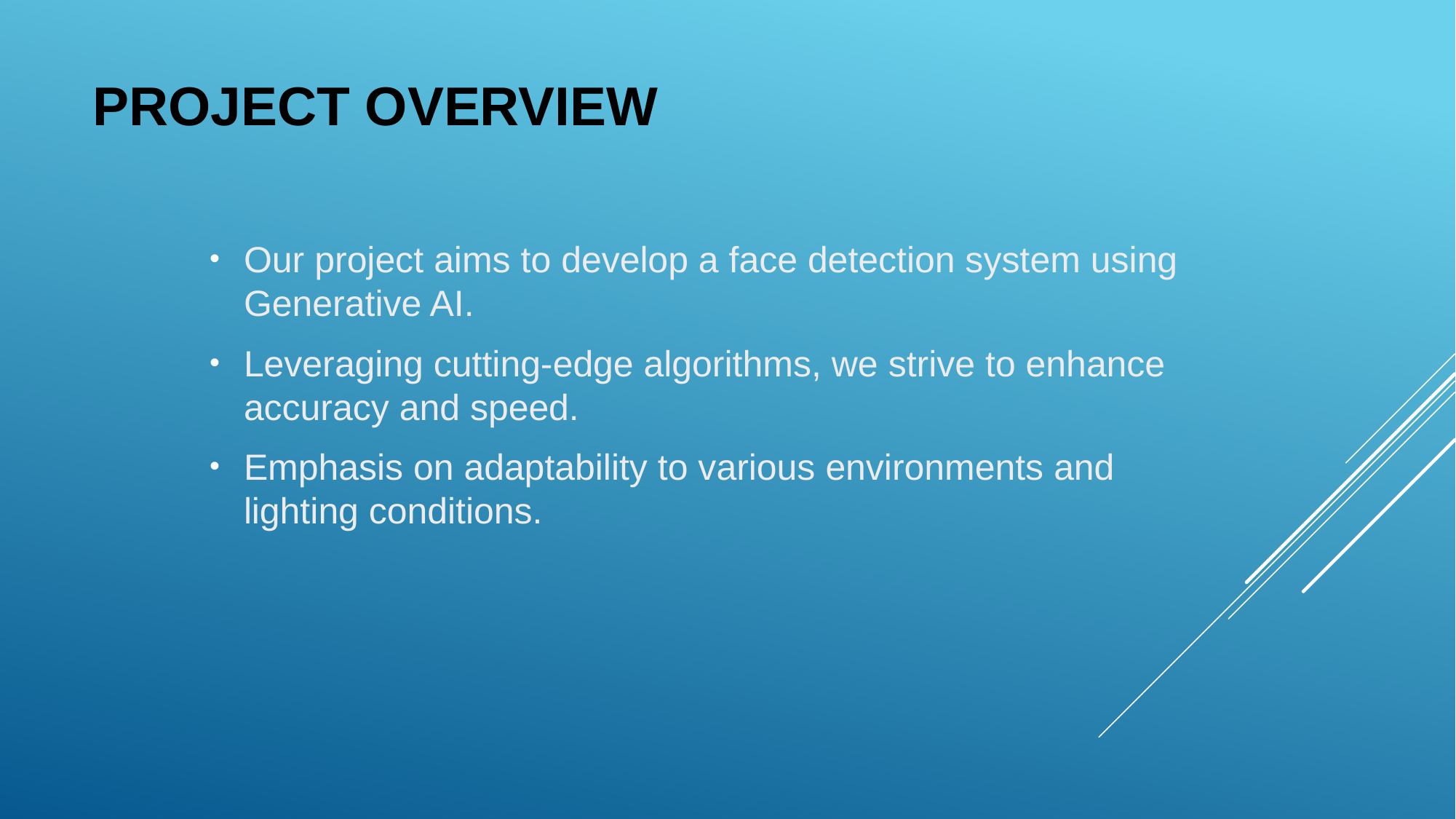

# Project Overview
Our project aims to develop a face detection system using Generative AI.
Leveraging cutting-edge algorithms, we strive to enhance accuracy and speed.
Emphasis on adaptability to various environments and lighting conditions.